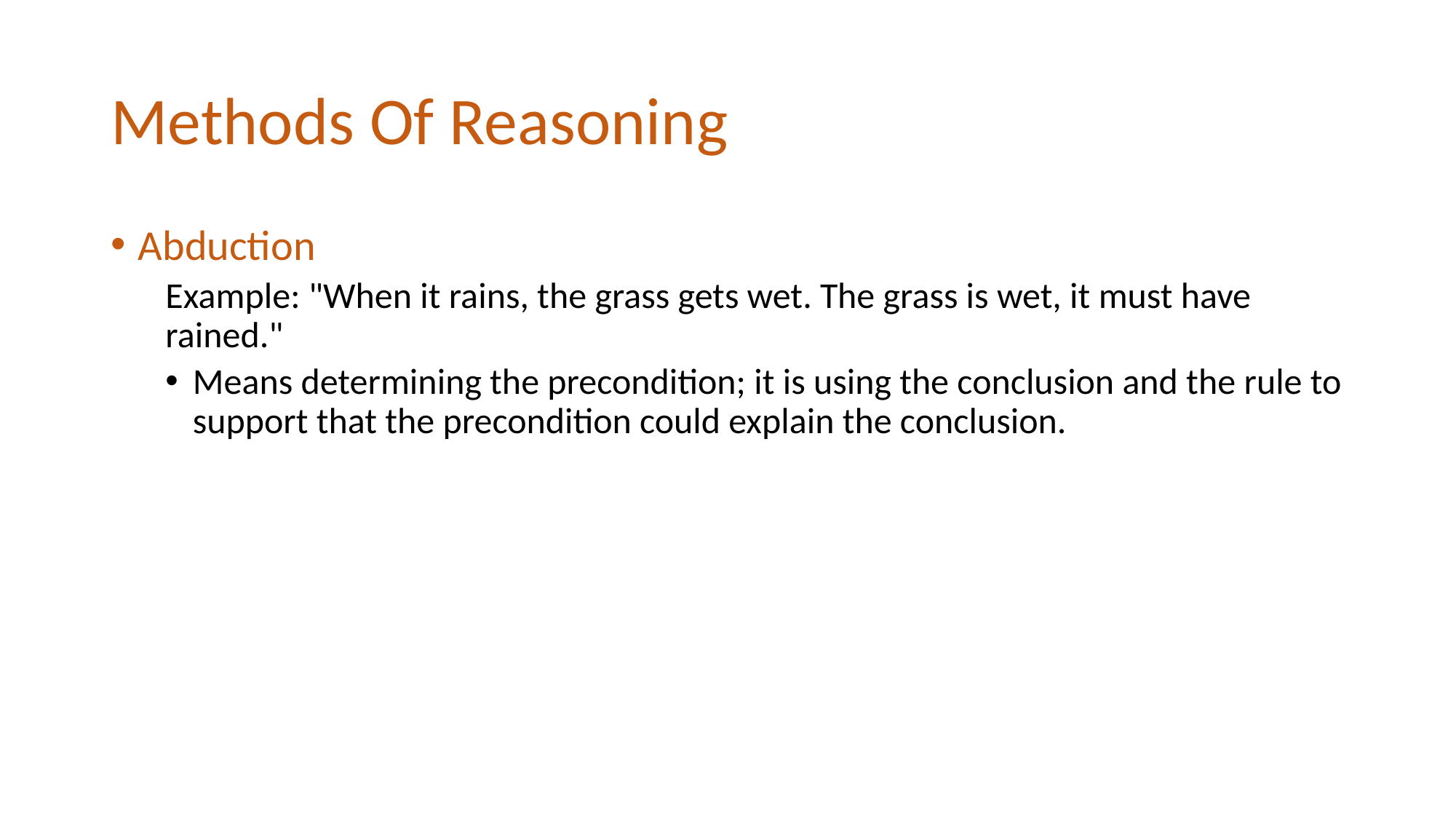

# Methods Of Reasoning
Abduction
Example: "When it rains, the grass gets wet. The grass is wet, it must have rained."
Means determining the precondition; it is using the conclusion and the rule to support that the precondition could explain the conclusion.